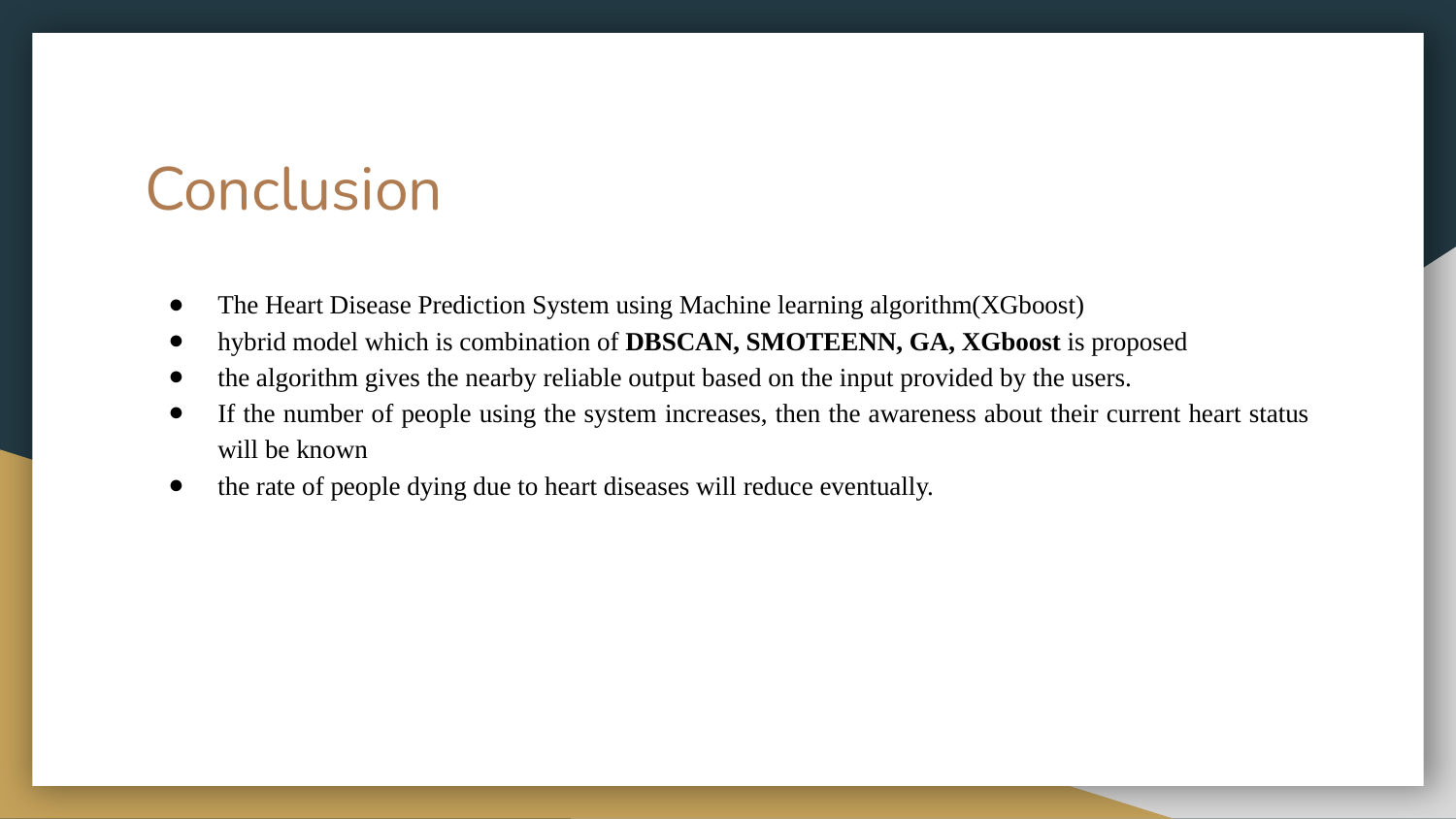

# Conclusion
The Heart Disease Prediction System using Machine learning algorithm(XGboost)
hybrid model which is combination of DBSCAN, SMOTEENN, GA, XGboost is proposed
the algorithm gives the nearby reliable output based on the input provided by the users.
If the number of people using the system increases, then the awareness about their current heart status will be known
the rate of people dying due to heart diseases will reduce eventually.